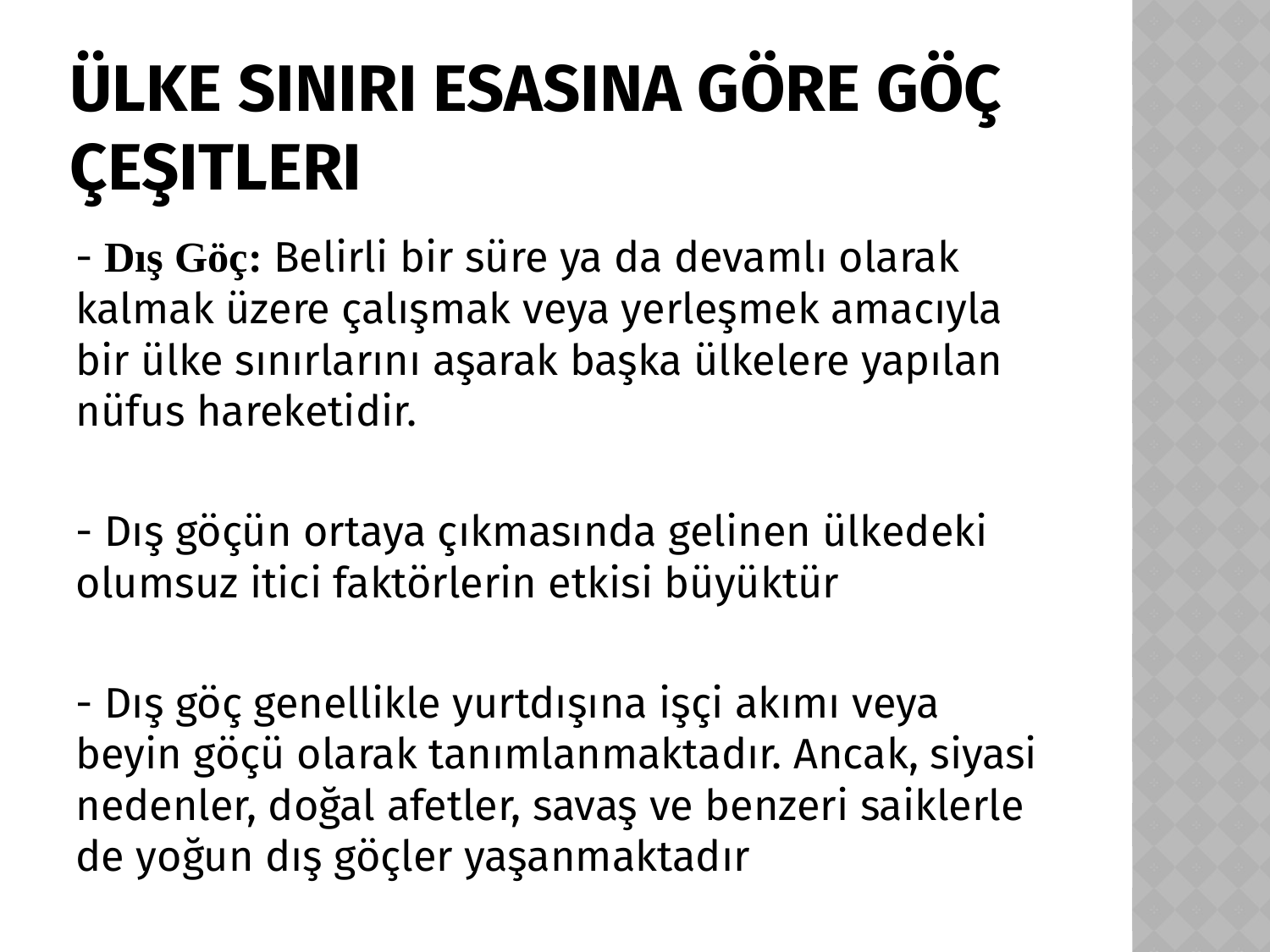

# Ülke Sınırı Esasına Göre Göç Çeşitleri
- Dış Göç: Belirli bir süre ya da devamlı olarak kalmak üzere çalışmak veya yerleşmek amacıyla bir ülke sınırlarını aşarak başka ülkelere yapılan nüfus hareketidir.

- Dış göçün ortaya çıkmasında gelinen ülkedeki olumsuz itici faktörlerin etkisi büyüktür

- Dış göç genellikle yurtdışına işçi akımı veya beyin göçü olarak tanımlanmaktadır. Ancak, siyasi nedenler, doğal afetler, savaş ve benzeri saiklerle de yoğun dış göçler yaşanmaktadır